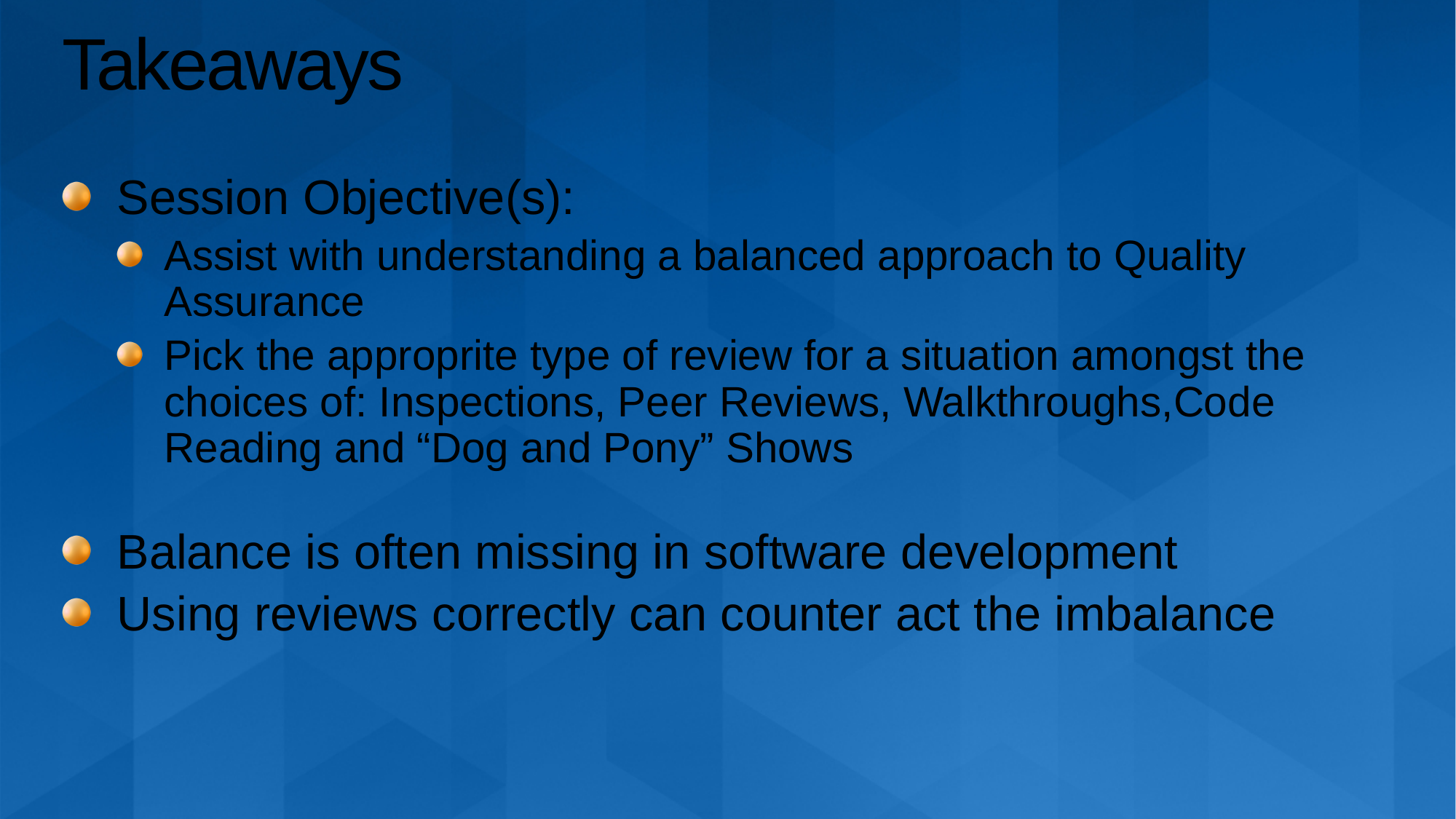

# Takeaways
Session Objective(s):
Assist with understanding a balanced approach to Quality Assurance
Pick the approprite type of review for a situation amongst the choices of: Inspections, Peer Reviews, Walkthroughs,Code Reading and “Dog and Pony” Shows
Balance is often missing in software development
Using reviews correctly can counter act the imbalance